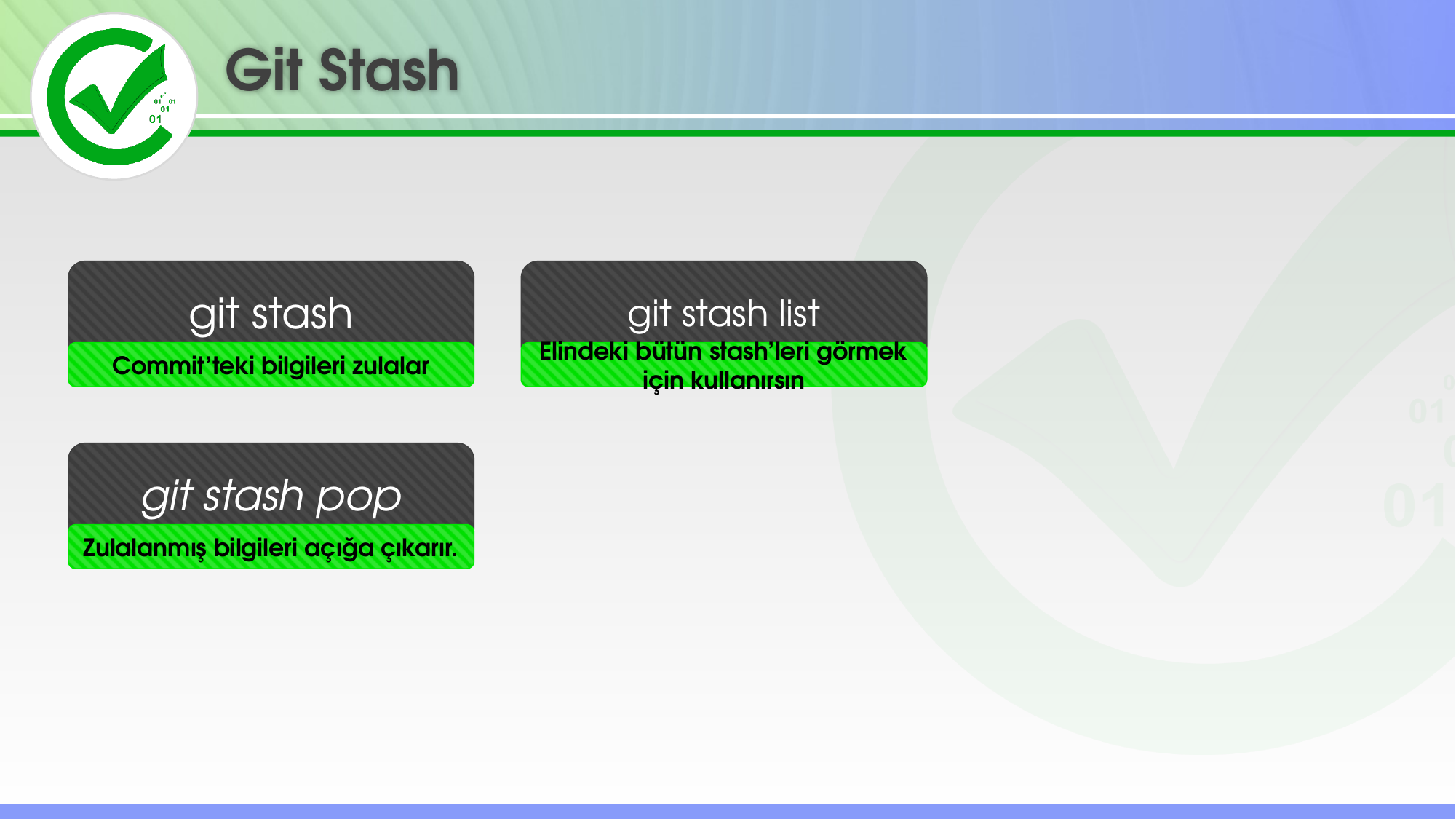

Git Stash
git stash
Commit’teki bilgileri zulalar
git stash list
Elindeki bütün stash’leri görmek için kullanırsın
git stash pop
Zulalanmış bilgileri açığa çıkarır.